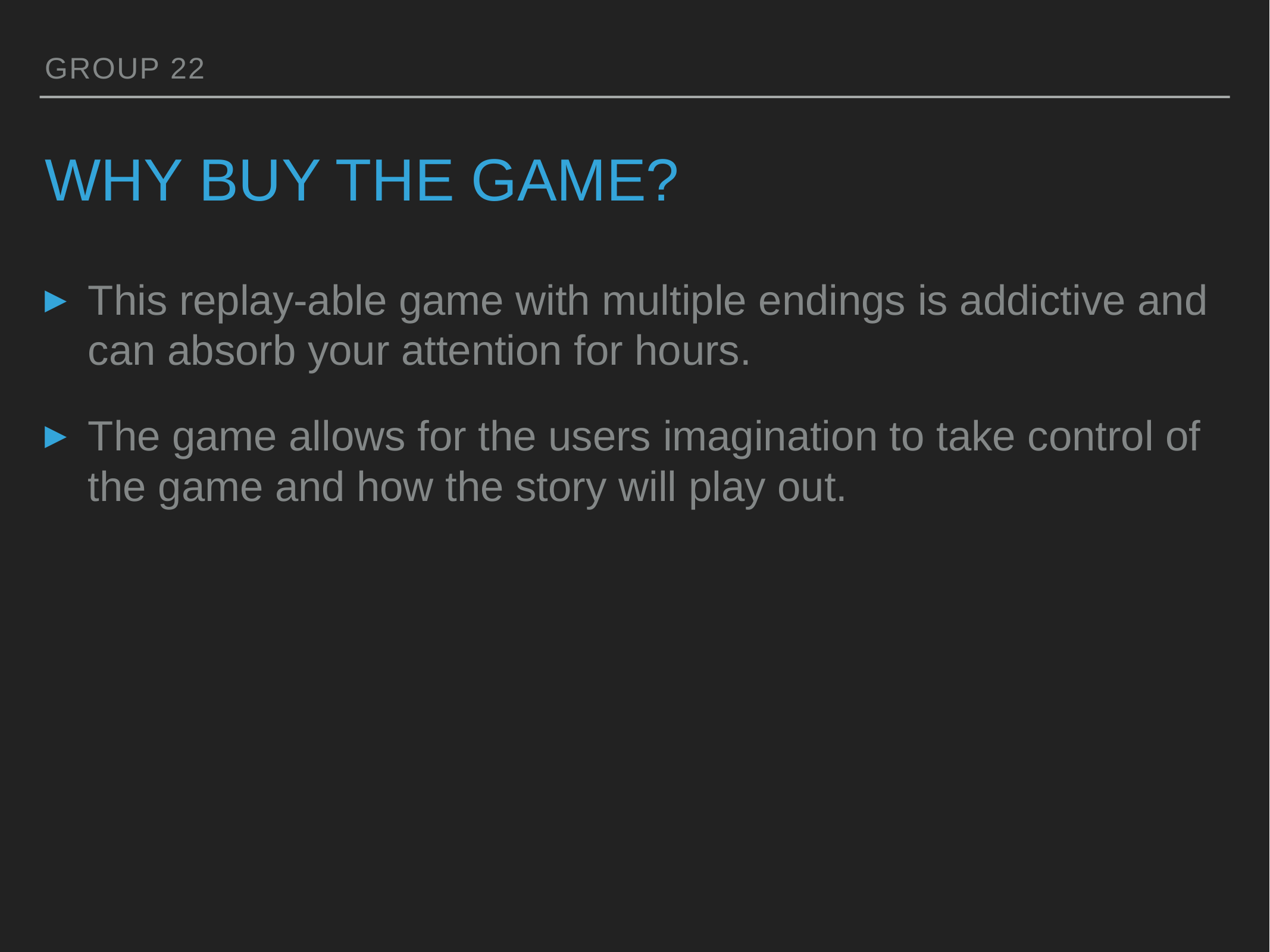

Group 22
# Why buy the game?
This replay-able game with multiple endings is addictive and can absorb your attention for hours.
The game allows for the users imagination to take control of the game and how the story will play out.